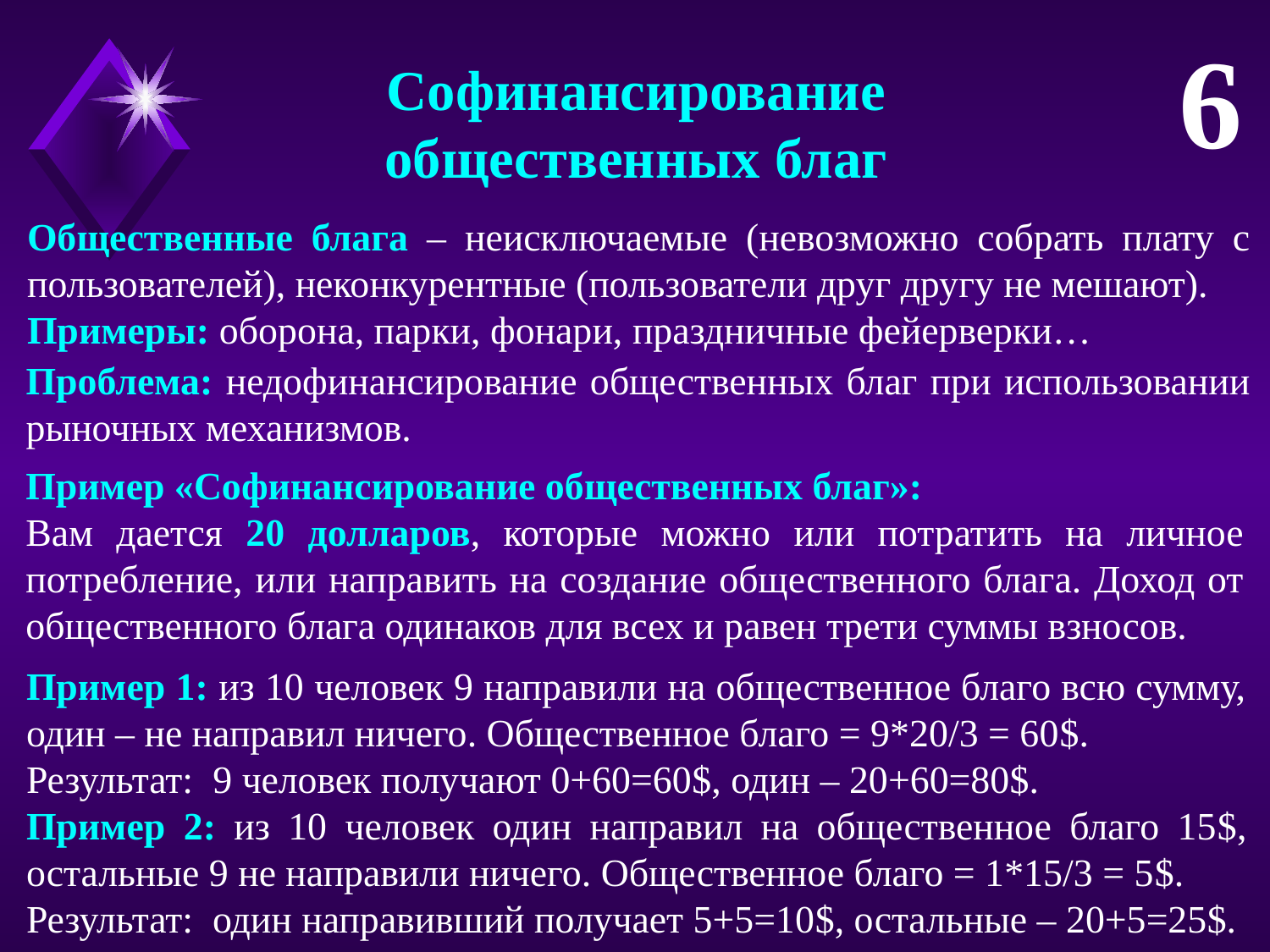

6
Софинансирование
общественных благ
Общественные блага – неисключаемые (невозможно собрать плату с пользователей), неконкурентные (пользователи друг другу не мешают).
Примеры: оборона, парки, фонари, праздничные фейерверки…
Проблема: недофинансирование общественных благ при использовании рыночных механизмов.
Пример «Софинансирование общественных благ»:
Вам дается 20 долларов, которые можно или потратить на личное потребление, или направить на создание общественного блага. Доход от общественного блага одинаков для всех и равен трети суммы взносов.
Пример 1: из 10 человек 9 направили на общественное благо всю сумму, один – не направил ничего. Общественное благо = 9*20/3 = 60$.
Результат:  9 человек получают 0+60=60$, один – 20+60=80$.
Пример 2: из 10 человек один направил на общественное благо 15$, остальные 9 не направили ничего. Общественное благо = 1*15/3 = 5$.
Результат:  один направивший получает 5+5=10$, остальные – 20+5=25$.